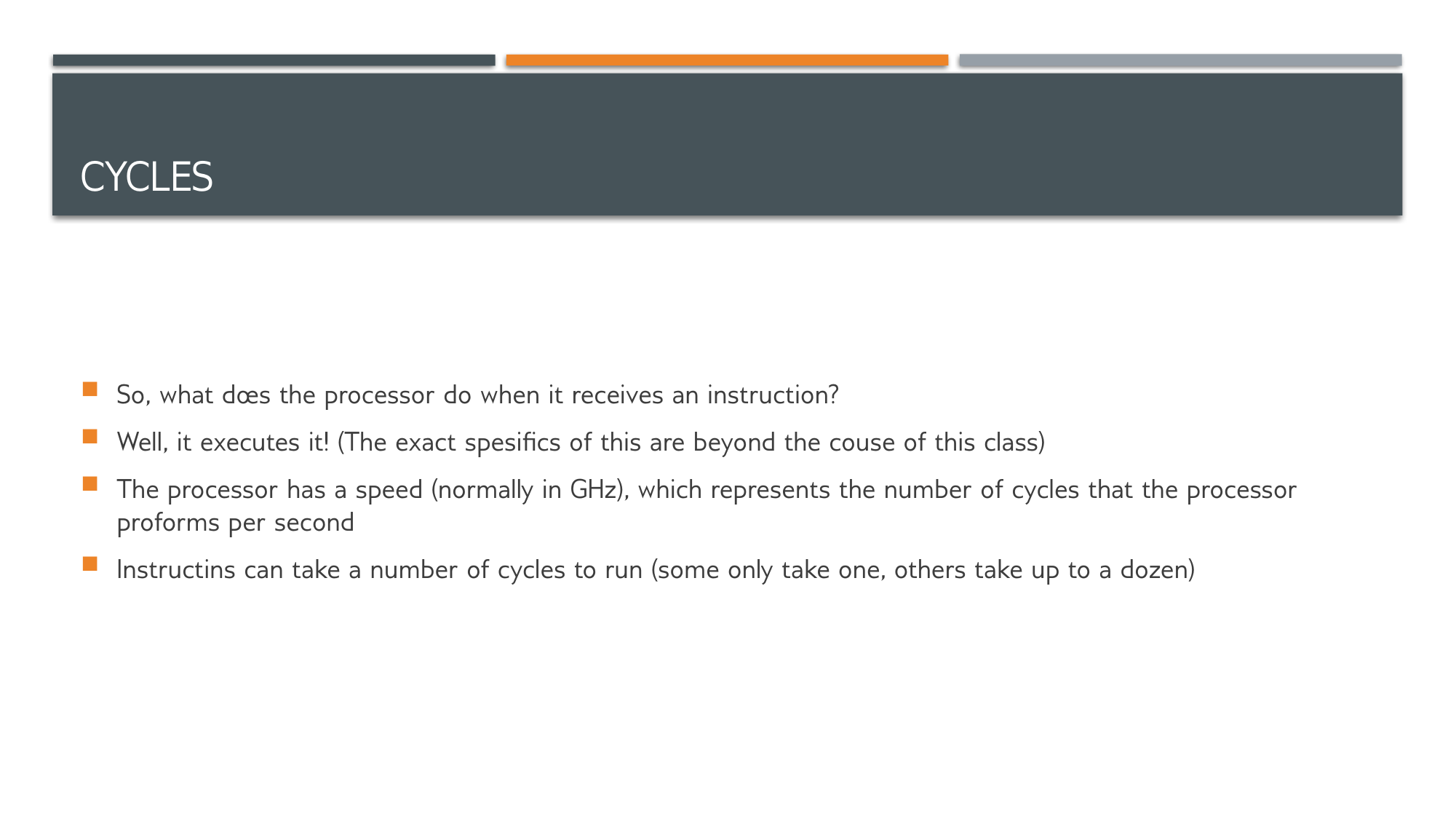

# cycles
So, what does the processor do when it receives an instruction?
Well, it executes it! (The exact spesifics of this are beyond the couse of this class)
The processor has a speed (normally in GHz), which represents the number of cycles that the processor proforms per second
Instructins can take a number of cycles to run (some only take one, others take up to a dozen)